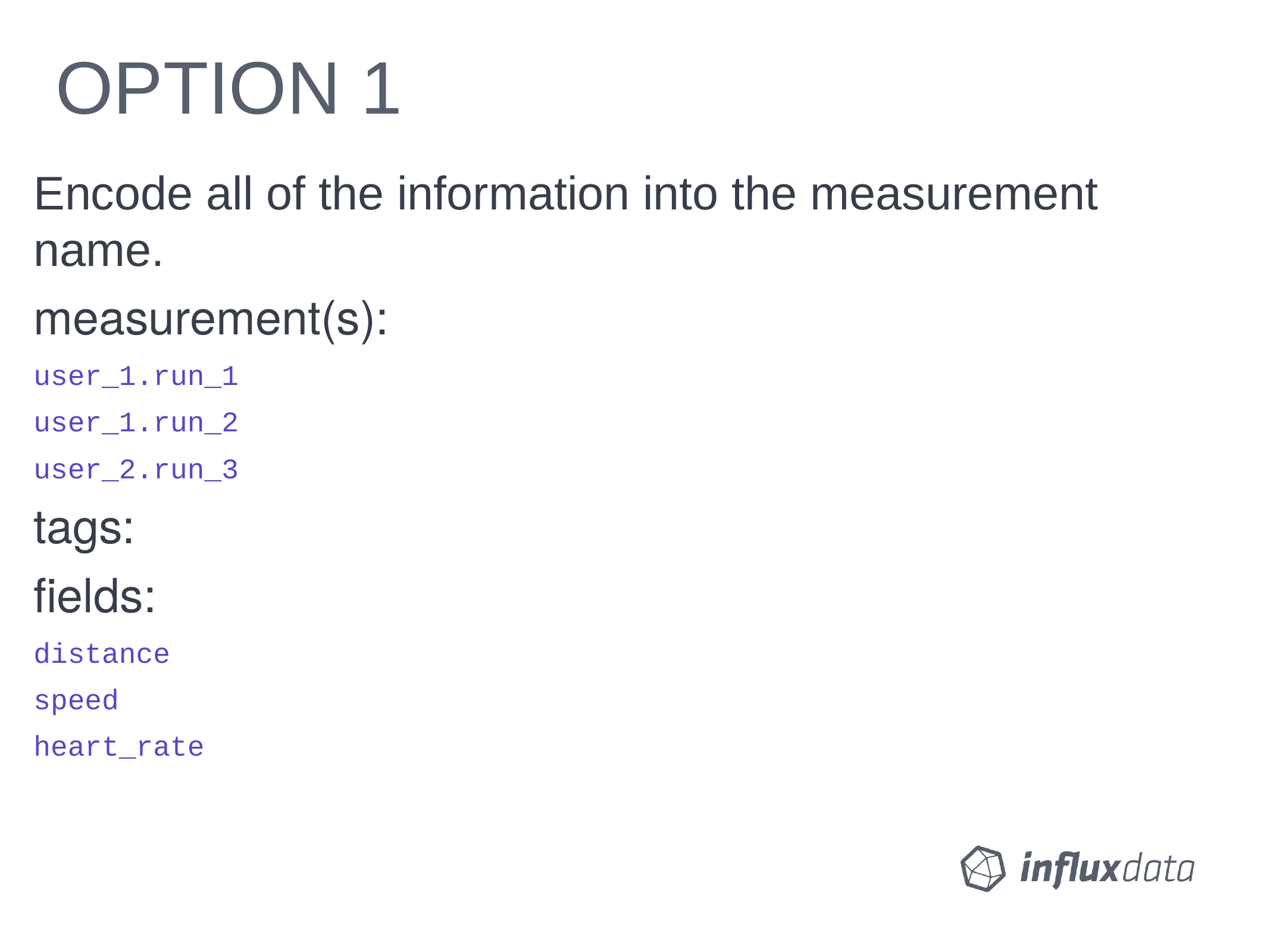

# OPTION 1
Encode all of the information into the measurement name.
measurement(s):
user_1.run_1
user_1.run_2
user_2.run_3
tags:
fields:
distance
speed
heart_rate